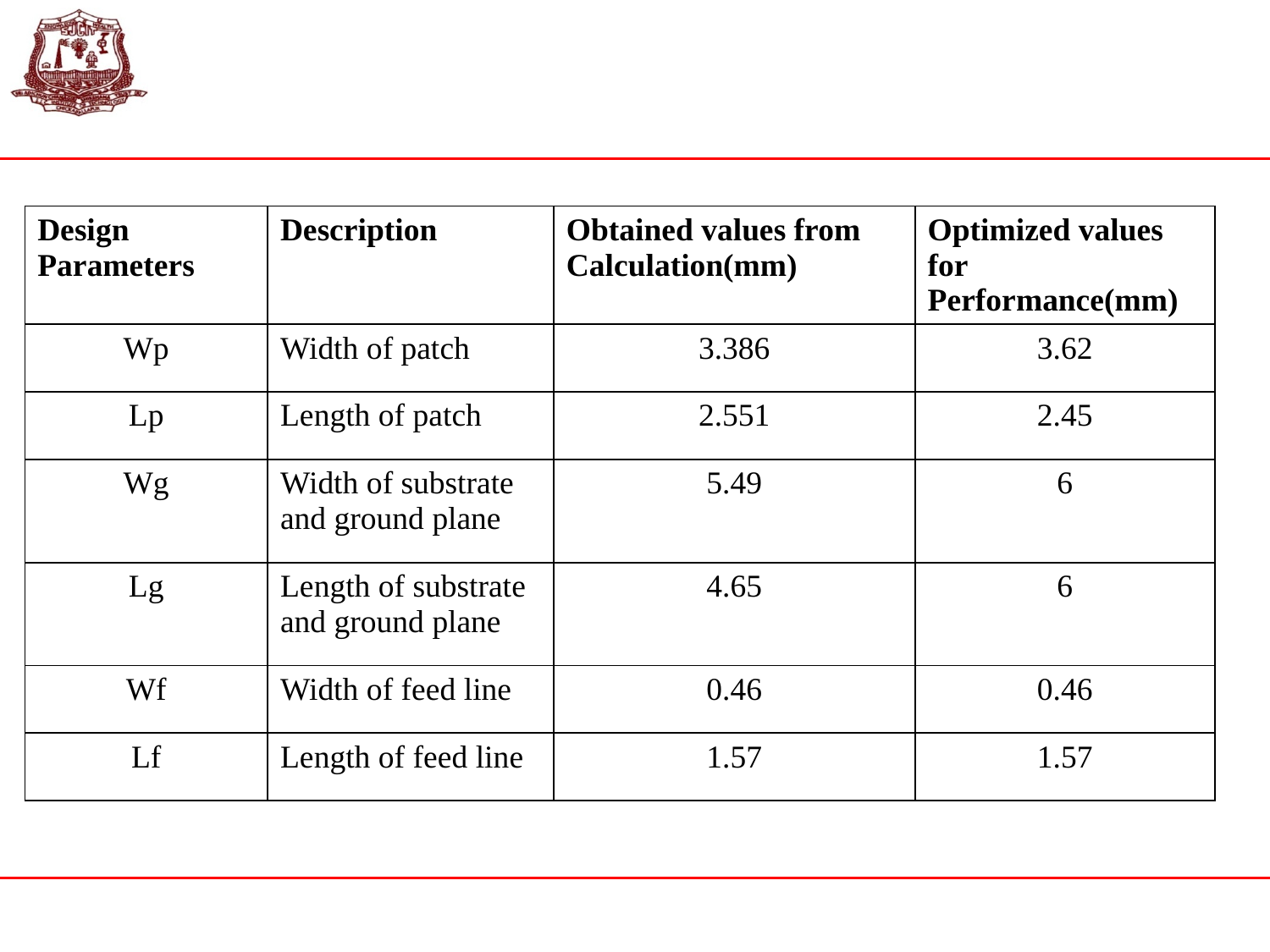

| Design Parameters | Description | Obtained values from Calculation(mm) | Optimized values for Performance(mm) |
| --- | --- | --- | --- |
| Wp | Width of patch | 3.386 | 3.62 |
| Lp | Length of patch | 2.551 | 2.45 |
| Wg | Width of substrate and ground plane | 5.49 | 6 |
| Lg | Length of substrate and ground plane | 4.65 | 6 |
| Wf | Width of feed line | 0.46 | 0.46 |
| Lf | Length of feed line | 1.57 | 1.57 |